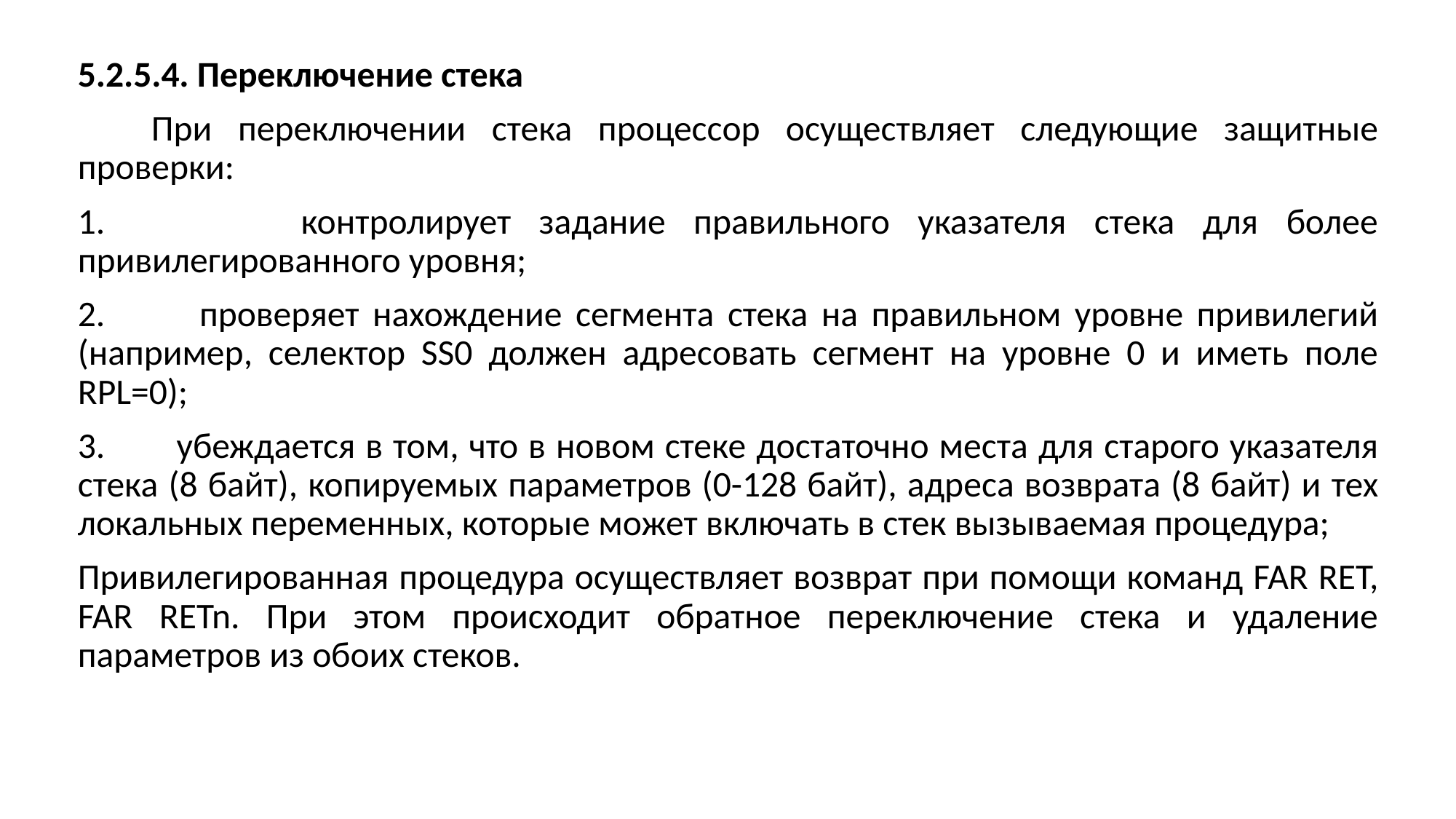

5.2.5.4. Переключение стека
   При переключении стека процессор осуществляет следующие защитные проверки:
1.       контролирует задание правильного указателя стека для более привилегированного уровня;
2.       проверяет нахождение сегмента стека на правильном уровне привилегий (например, селектор SS0 должен адресовать сегмент на уровне 0 и иметь поле RPL=0);
3.       убеждается в том, что в новом стеке достаточно места для старого указателя стека (8 байт), копируемых параметров (0-128 байт), адреса возврата (8 байт) и тех локальных переменных, которые может включать в стек вызываемая процедура;
Привилегированная процедура осуществляет возврат при помощи команд FAR RET, FAR RETn. При этом происходит обратное переключение стека и удаление параметров из обоих стеков.